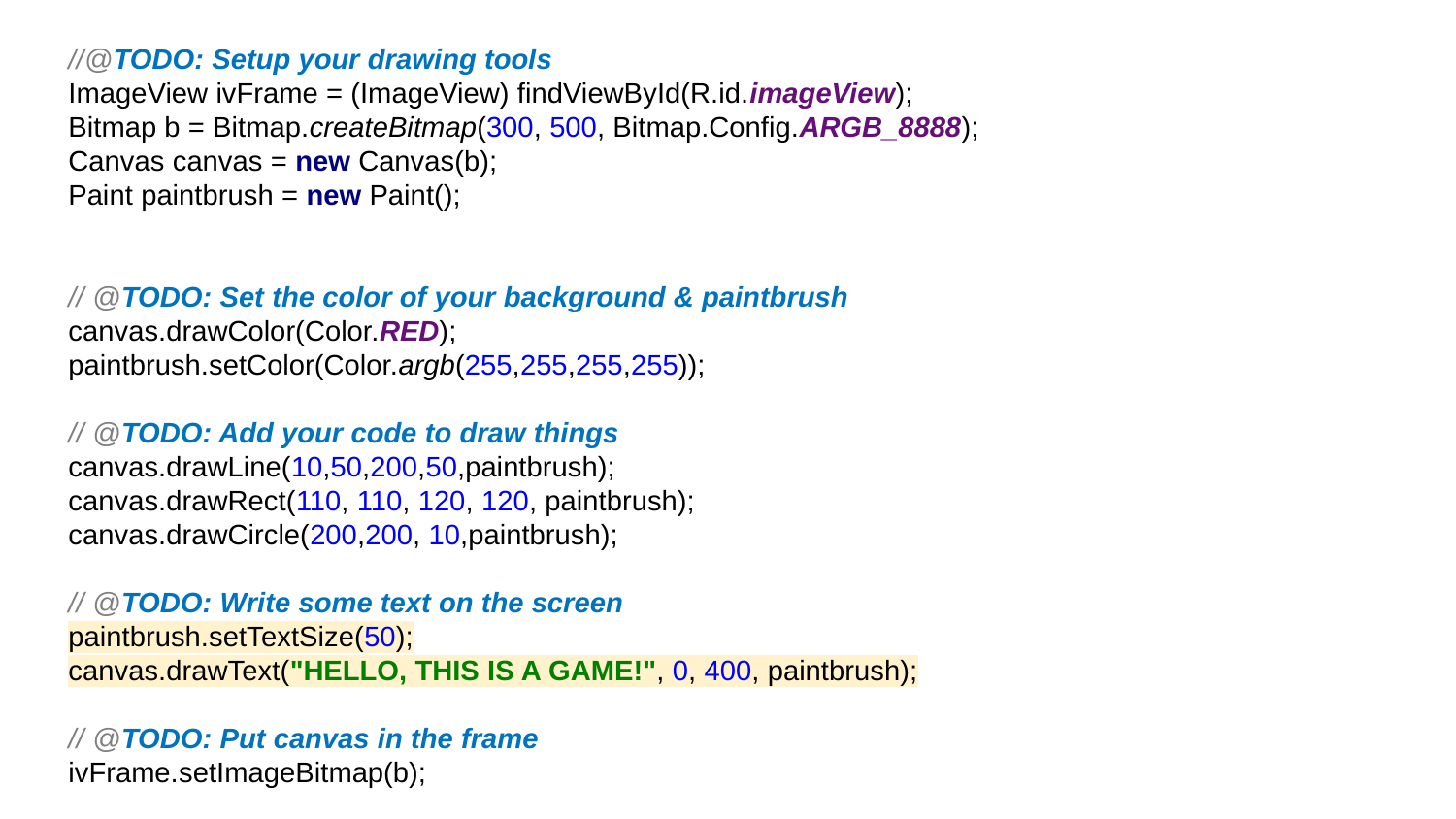

//@TODO: Setup your drawing tools
ImageView ivFrame = (ImageView) findViewById(R.id.imageView);
Bitmap b = Bitmap.createBitmap(300, 500, Bitmap.Config.ARGB_8888);
Canvas canvas = new Canvas(b);
Paint paintbrush = new Paint();

// @TODO: Set the color of your background & paintbrush
canvas.drawColor(Color.RED);
paintbrush.setColor(Color.argb(255,255,255,255));

// @TODO: Add your code to draw things
canvas.drawLine(10,50,200,50,paintbrush);
canvas.drawRect(110, 110, 120, 120, paintbrush);
canvas.drawCircle(200,200, 10,paintbrush);

// @TODO: Write some text on the screen
paintbrush.setTextSize(50);
canvas.drawText("HELLO, THIS IS A GAME!", 0, 400, paintbrush);

// @TODO: Put canvas in the frame
ivFrame.setImageBitmap(b);